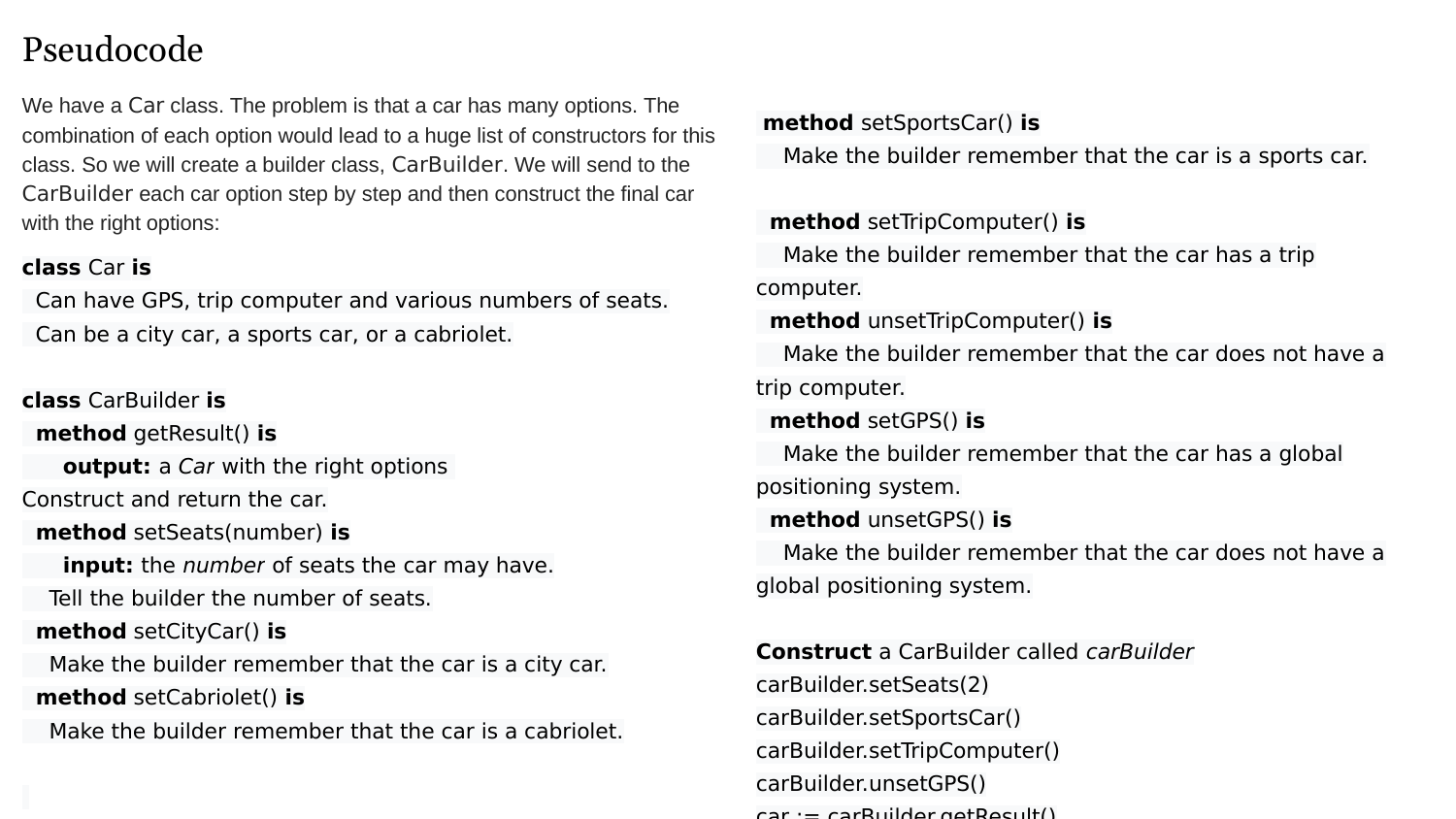

Pseudocode
We have a Car class. The problem is that a car has many options. The combination of each option would lead to a huge list of constructors for this class. So we will create a builder class, CarBuilder. We will send to the CarBuilder each car option step by step and then construct the final car with the right options:
class Car is
  Can have GPS, trip computer and various numbers of seats.
  Can be a city car, a sports car, or a cabriolet.
class CarBuilder is
  method getResult() is
      output: a Car with the right options
Construct and return the car.
  method setSeats(number) is
      input: the number of seats the car may have.
    Tell the builder the number of seats.
  method setCityCar() is
    Make the builder remember that the car is a city car.
  method setCabriolet() is
    Make the builder remember that the car is a cabriolet.
#
 method setSportsCar() is
    Make the builder remember that the car is a sports car.
  method setTripComputer() is
    Make the builder remember that the car has a trip computer.
  method unsetTripComputer() is
    Make the builder remember that the car does not have a trip computer.
  method setGPS() is
    Make the builder remember that the car has a global positioning system.
  method unsetGPS() is
    Make the builder remember that the car does not have a global positioning system.
Construct a CarBuilder called carBuilder
carBuilder.setSeats(2)
carBuilder.setSportsCar()
carBuilder.setTripComputer()
carBuilder.unsetGPS()
car := carBuilder.getResult()